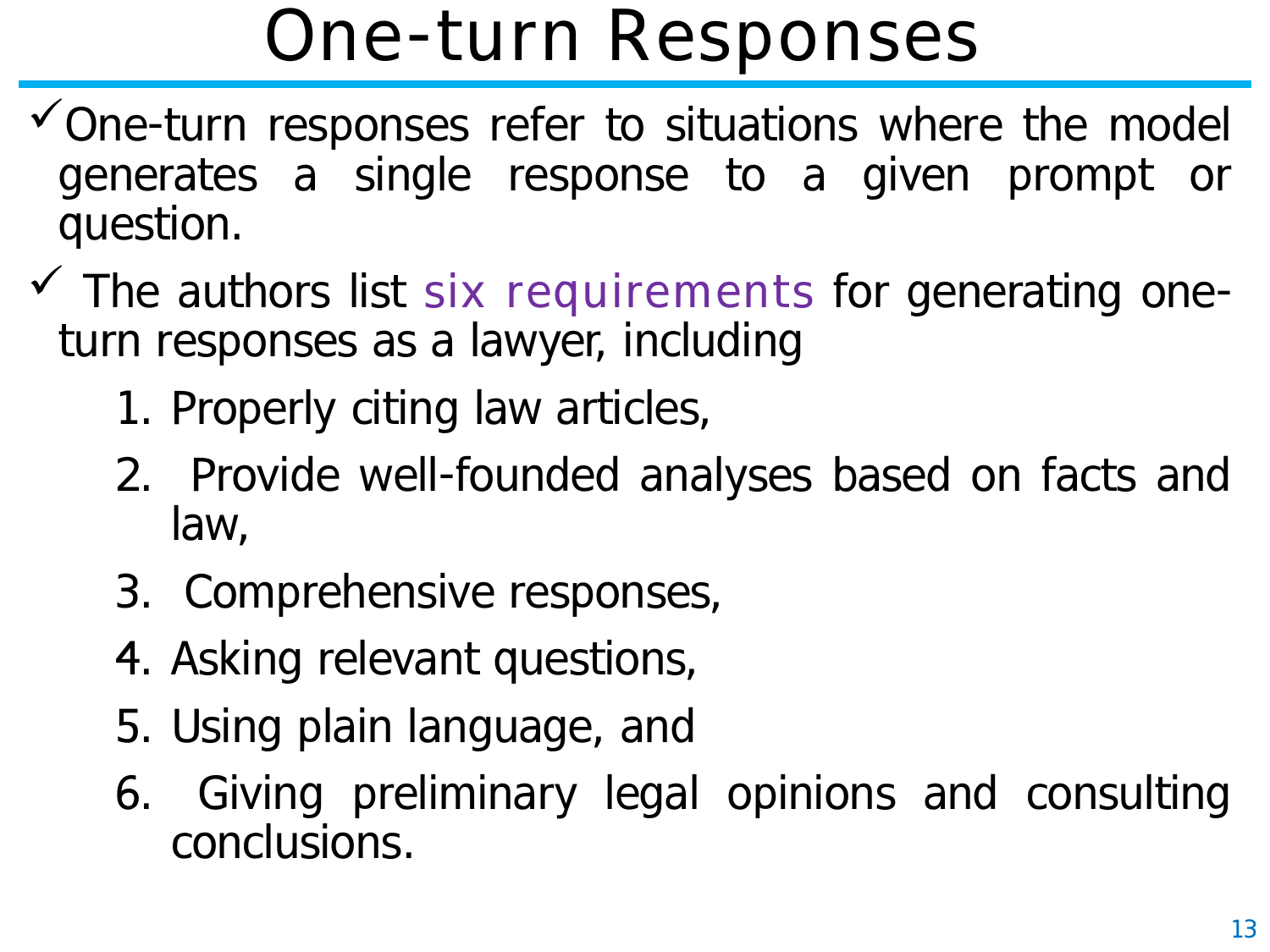

# One-turn Responses

One-turn responses refer to situations where the model generates a single response to a given prompt or question.
 The authors list six requirements for generating one-turn responses as a lawyer, including
Properly citing law articles,
 Provide well-founded analyses based on facts and law,
 Comprehensive responses,
Asking relevant questions,
Using plain language, and
 Giving preliminary legal opinions and consulting conclusions.
13